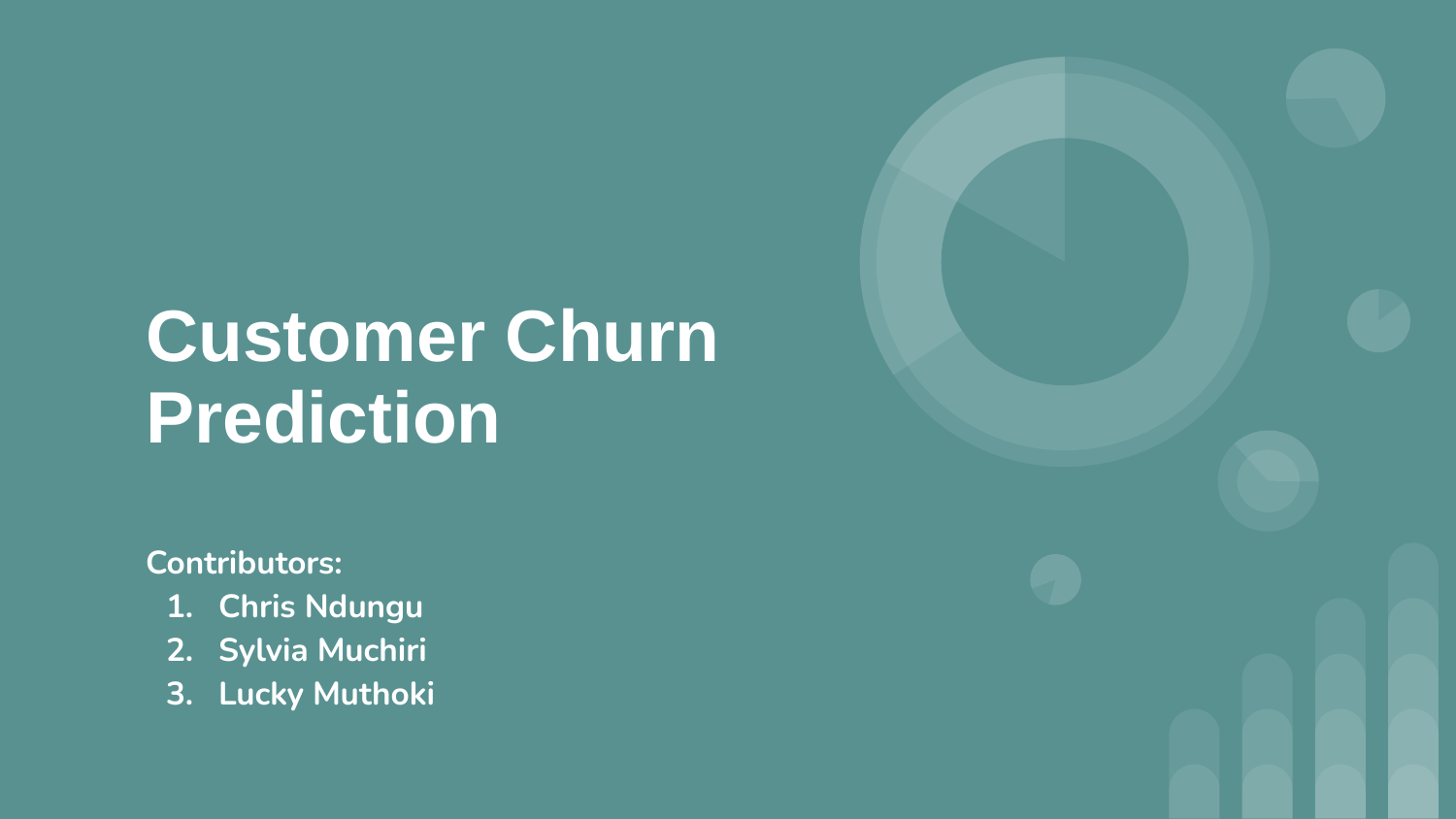

# Customer Churn Prediction
Contributors:
Chris Ndungu
Sylvia Muchiri
Lucky Muthoki